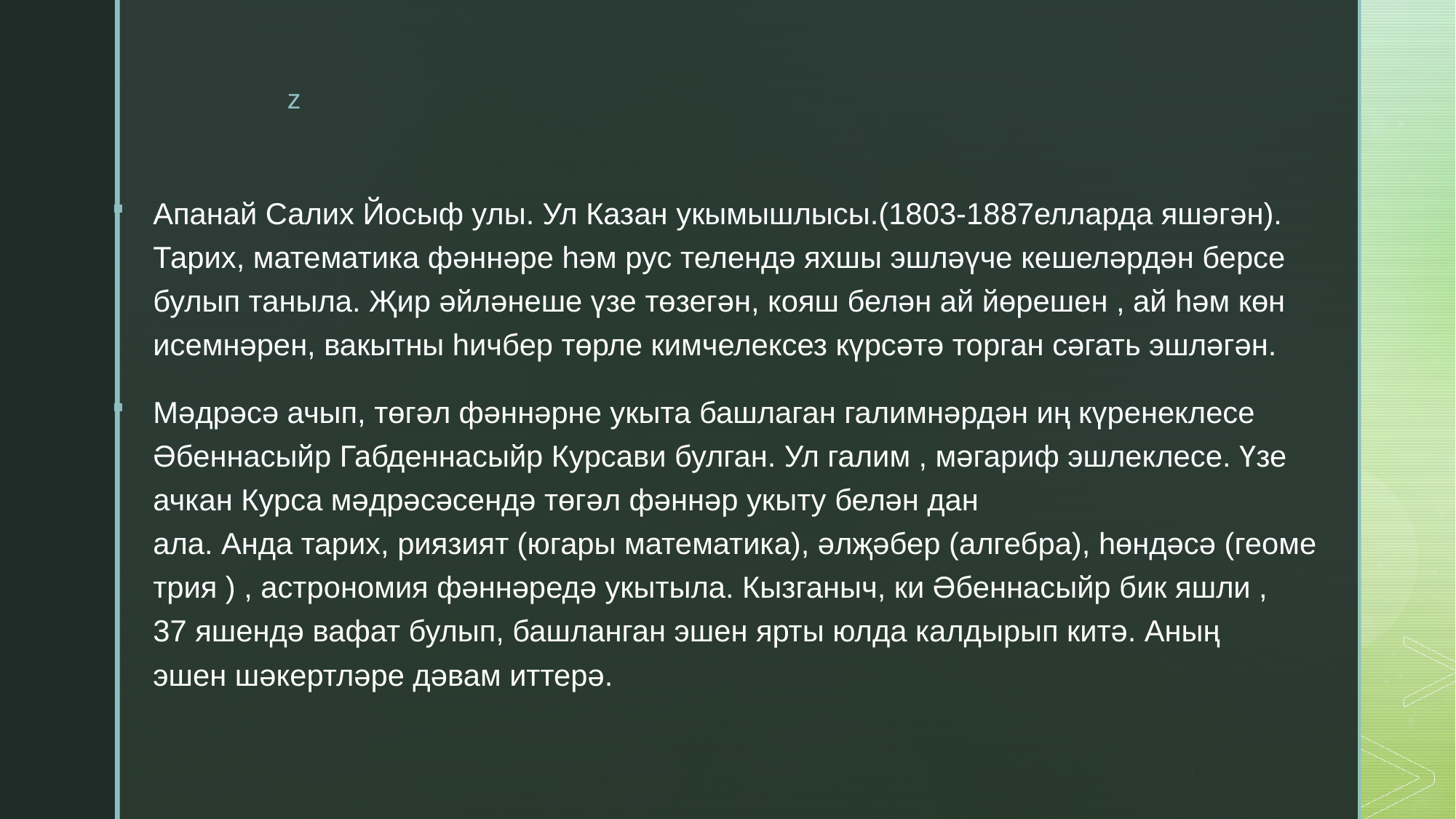

Апанай Салих Йосыф улы. Ул Казан укымышлысы.(1803-1887елларда яшәгән). Тарих, математика фәннәре һәм рус телендә яхшы эшләүче кешеләрдән берсе булып таныла. Җир әйләнеше үзе төзегән, кояш белән ай йөрешен , ай һәм көн исемнәрен, вакытны һичбер төрле кимчелексез күрсәтә торган сәгать эшләгән.
Мәдрәсә ачып, төгәл фәннәрне укыта башлаган галимнәрдән иң күренеклесе Әбеннасыйр Габденнасыйр Курсави булган. Ул галим , мәгариф эшлеклесе. Үзе ачкан Курса мәдрәсәсендә төгәл фәннәр укыту белән дан ала. Анда тарих, риязият (югары математика), әлҗәбер (алгебра), һөндәсә (геометрия ) , астрономия фәннәредә укытыла. Кызганыч, ки Әбеннасыйр бик яшли , 37 яшендә вафат булып, башланган эшен ярты юлда калдырып китә. Аның эшен шәкертләре дәвам иттерә.